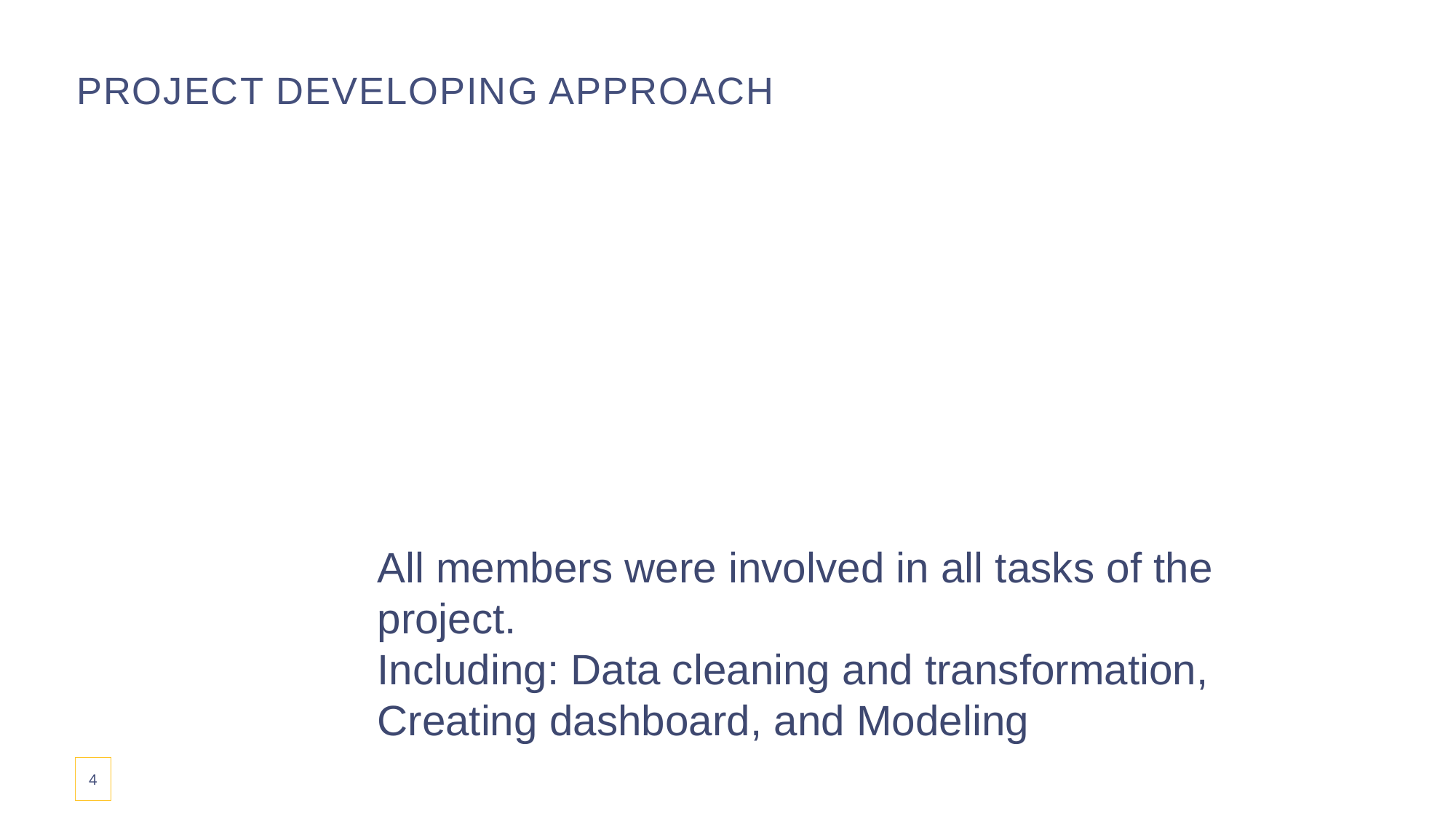

# Project Developing Approach

All members were involved in all tasks of the project.
Including: Data cleaning and transformation, Creating dashboard, and Modeling
4